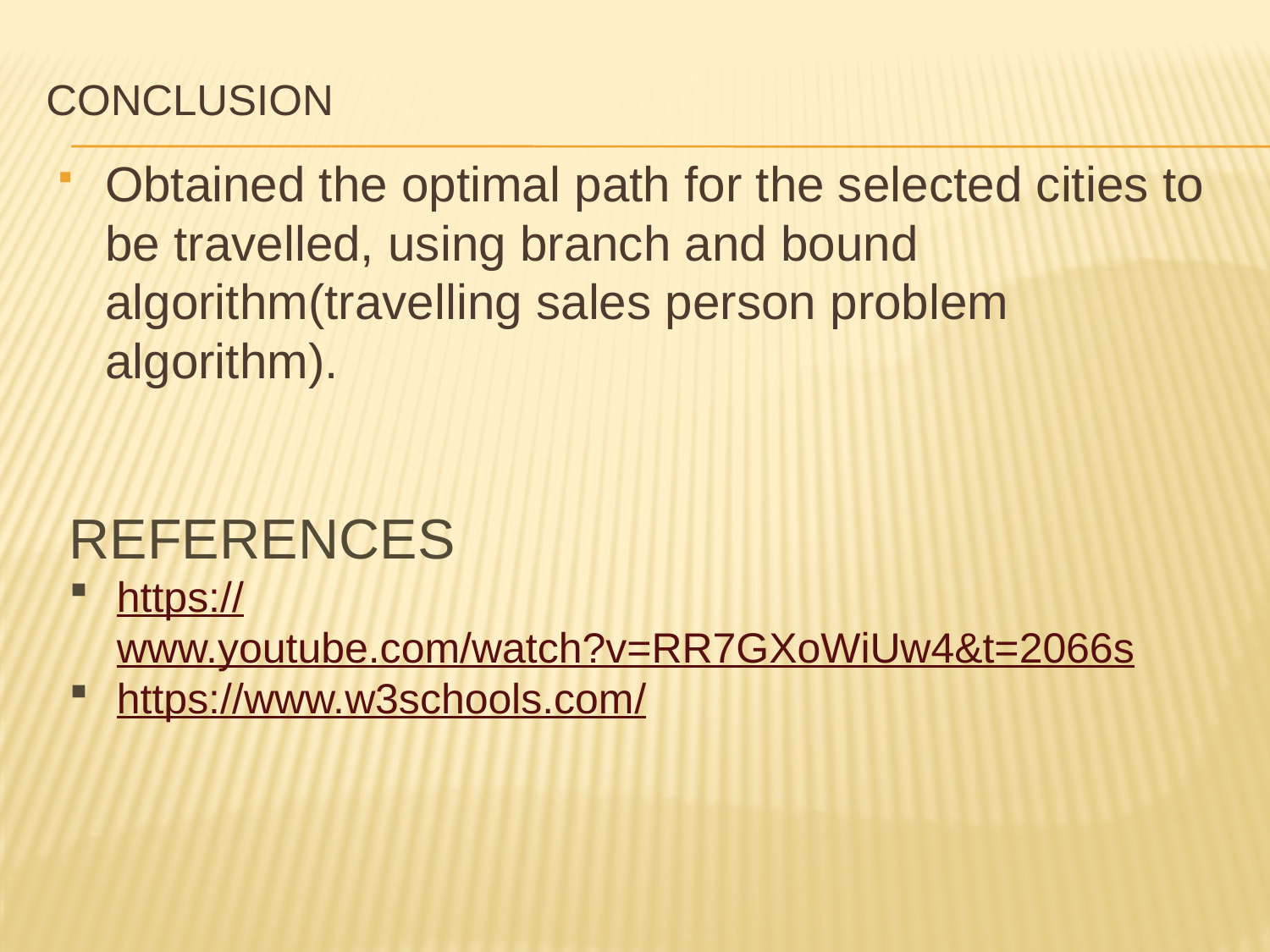

# Conclusion
Obtained the optimal path for the selected cities to be travelled, using branch and bound algorithm(travelling sales person problem algorithm).
REFERENCES
https://www.youtube.com/watch?v=RR7GXoWiUw4&t=2066s
https://www.w3schools.com/